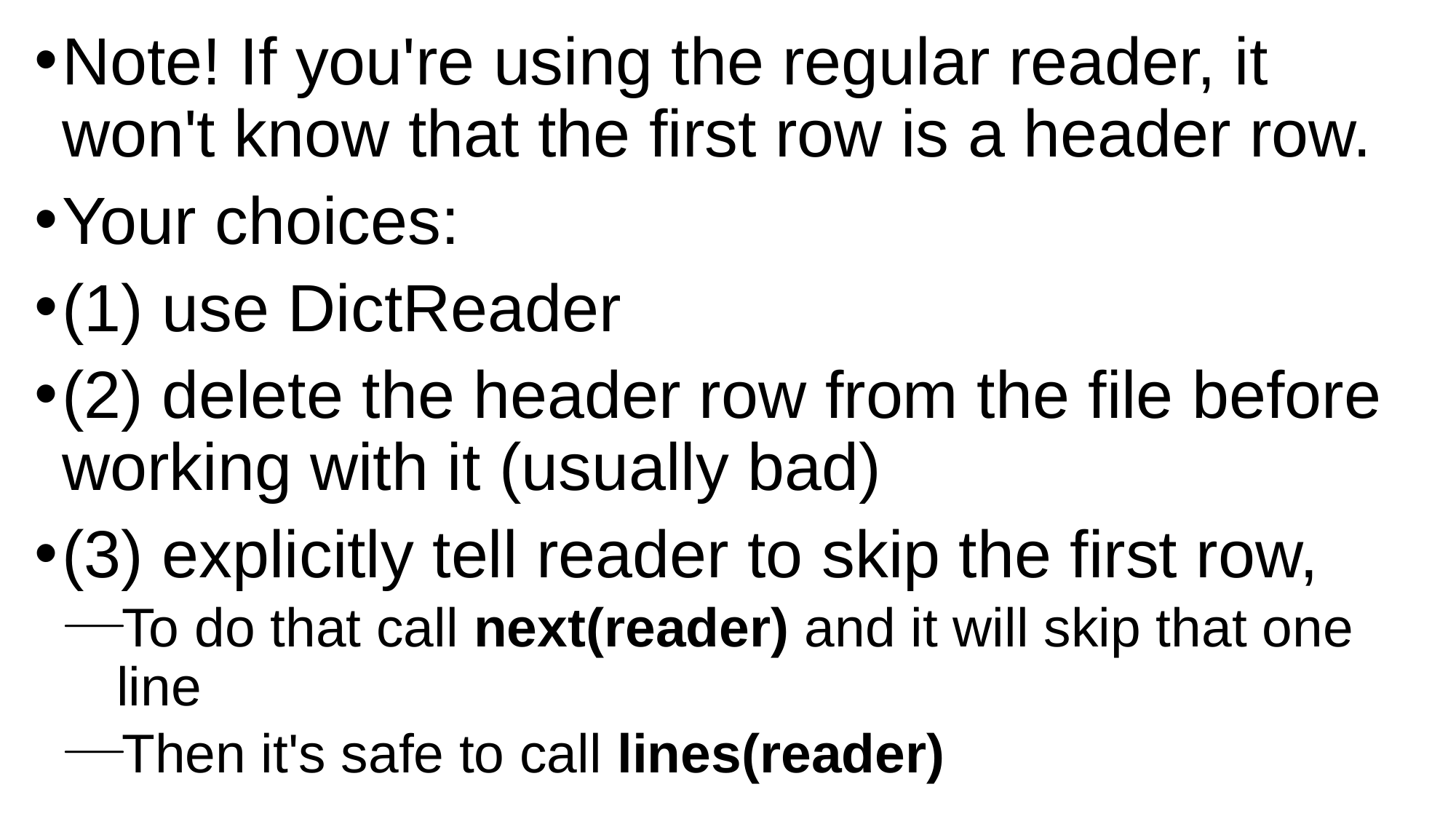

Note! If you're using the regular reader, it won't know that the first row is a header row.
Your choices:
(1) use DictReader
(2) delete the header row from the file before working with it (usually bad)
(3) explicitly tell reader to skip the first row,
To do that call next(reader) and it will skip that one line
Then it's safe to call lines(reader)